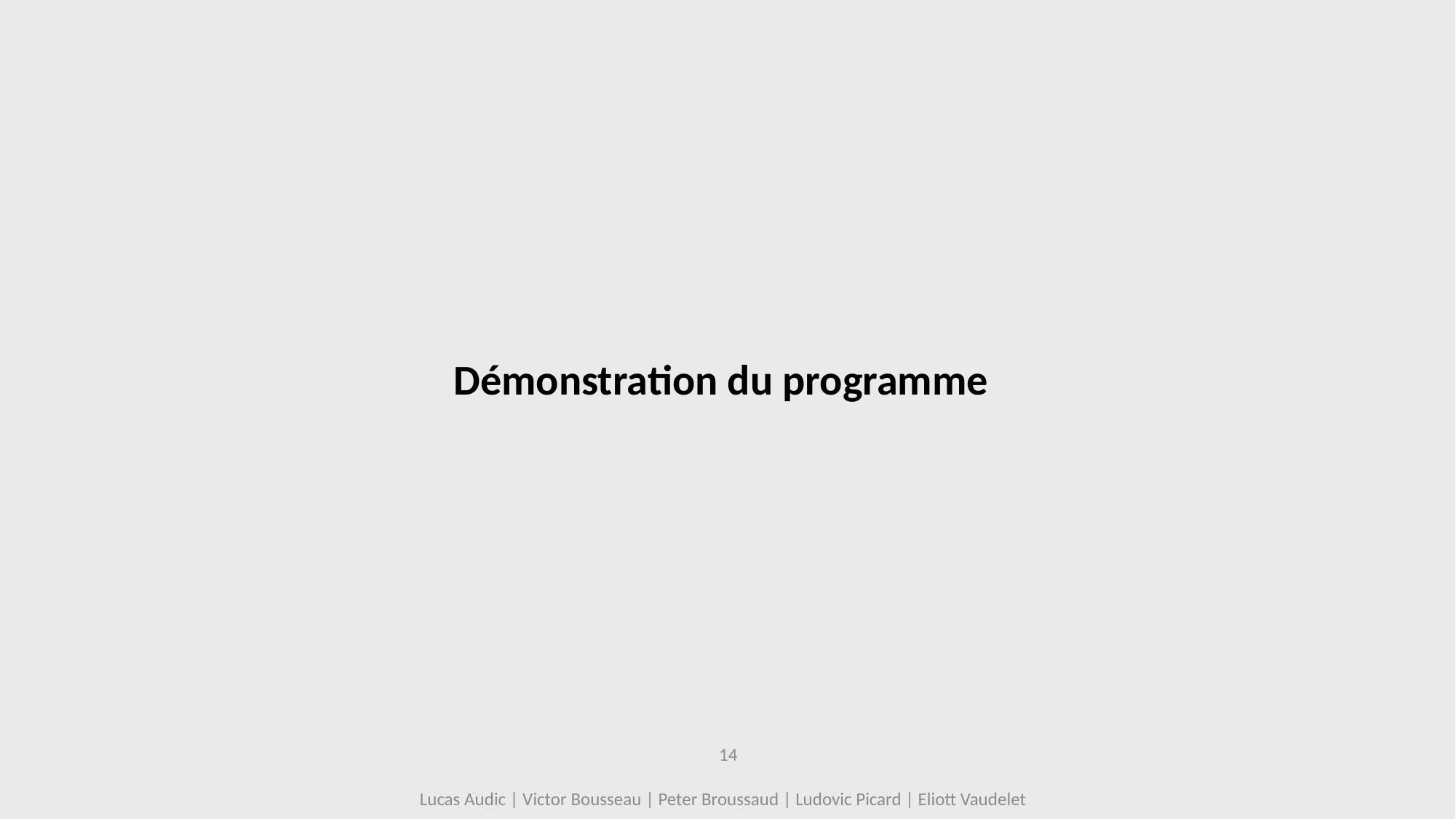

Démonstration du programme
14
Lucas Audic | Victor Bousseau | Peter Broussaud | Ludovic Picard | Eliott Vaudelet